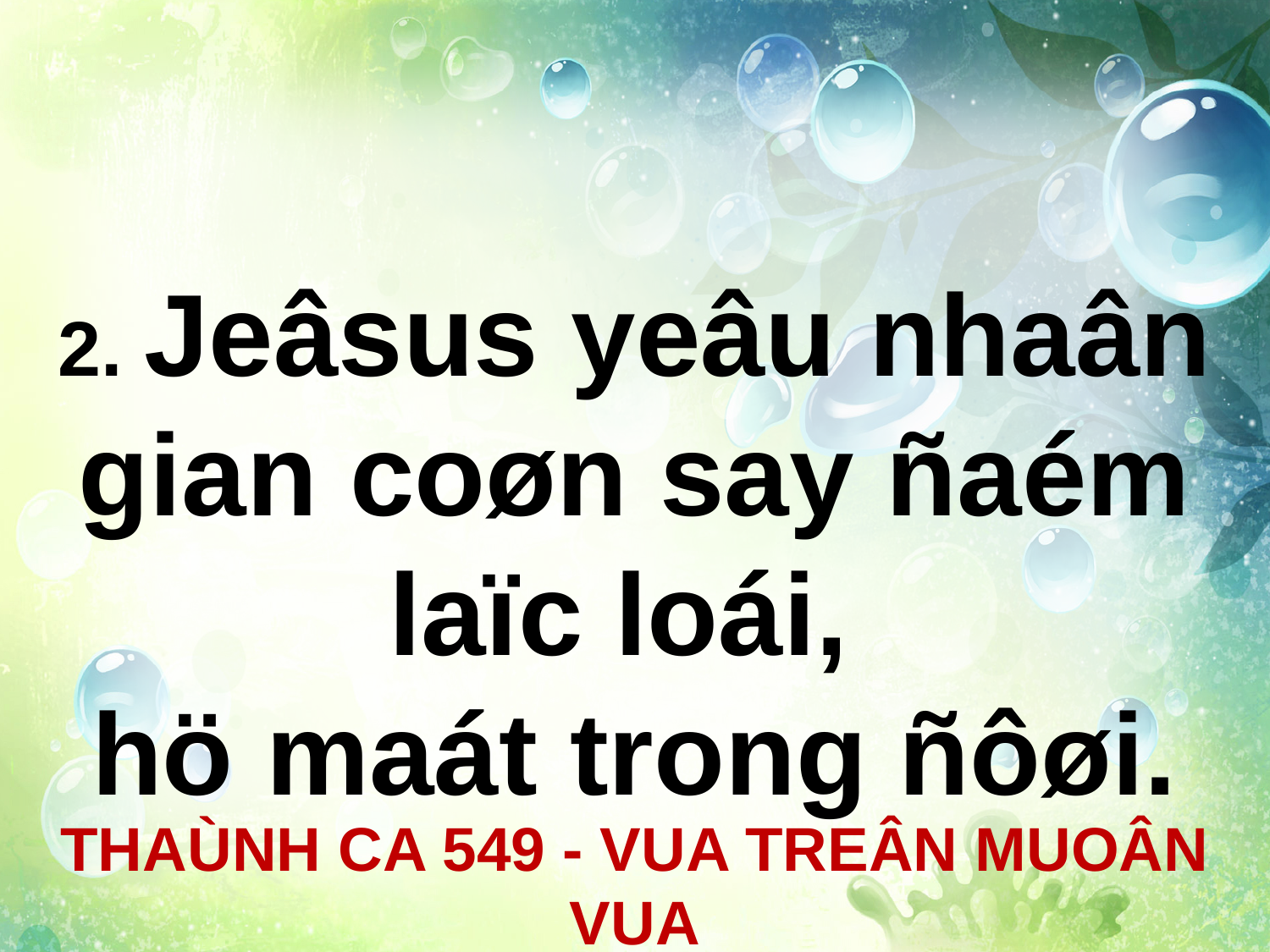

2. Jeâsus yeâu nhaân gian coøn say ñaém laïc loái,
hö maát trong ñôøi.
THAÙNH CA 549 - VUA TREÂN MUOÂN VUA